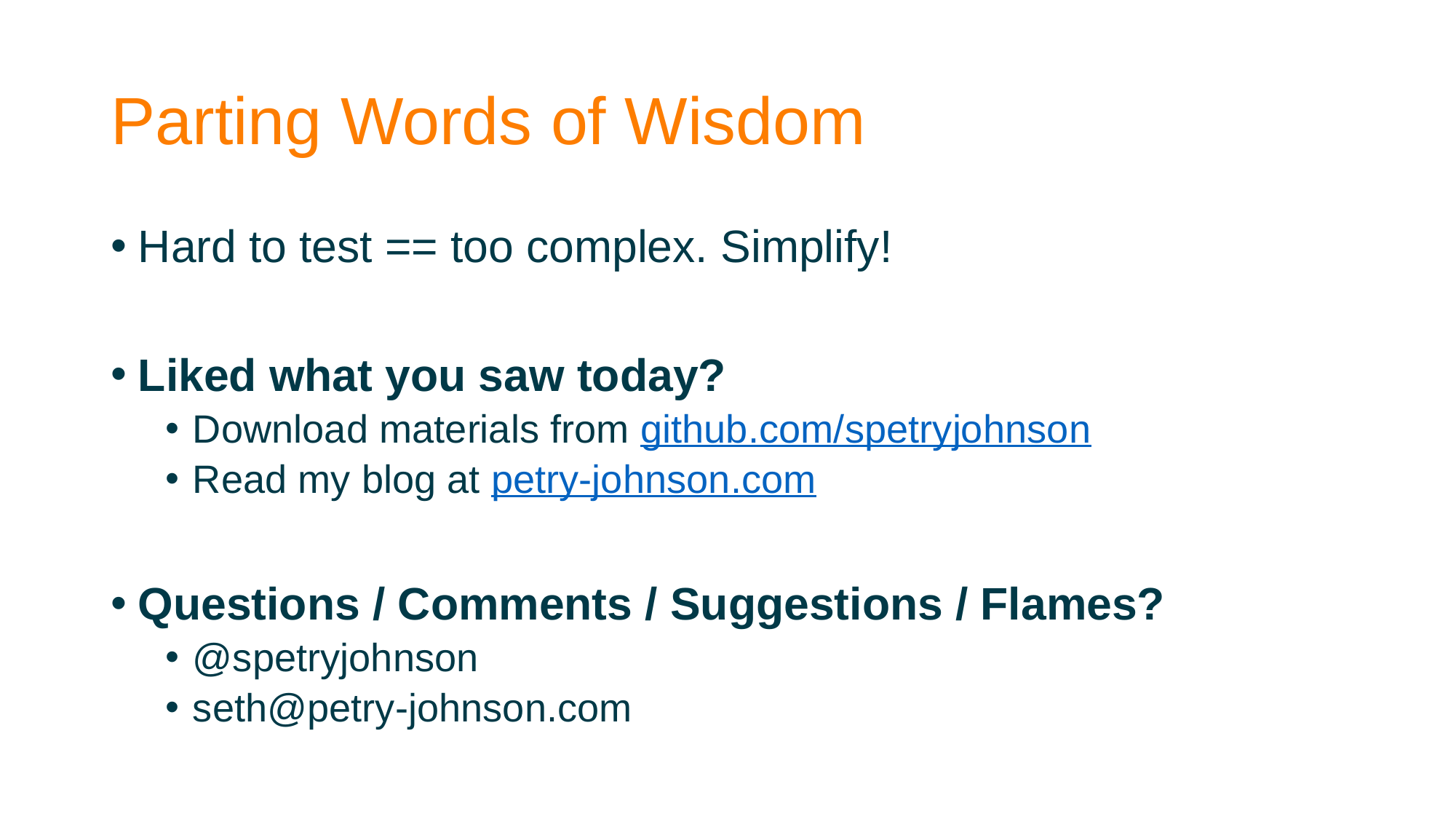

# Parting Words of Wisdom
Hard to test == too complex. Simplify!

Liked what you saw today?
Download materials from github.com/spetryjohnson
Read my blog at petry-johnson.com

Questions / Comments / Suggestions / Flames?
@spetryjohnson
seth@petry-johnson.com